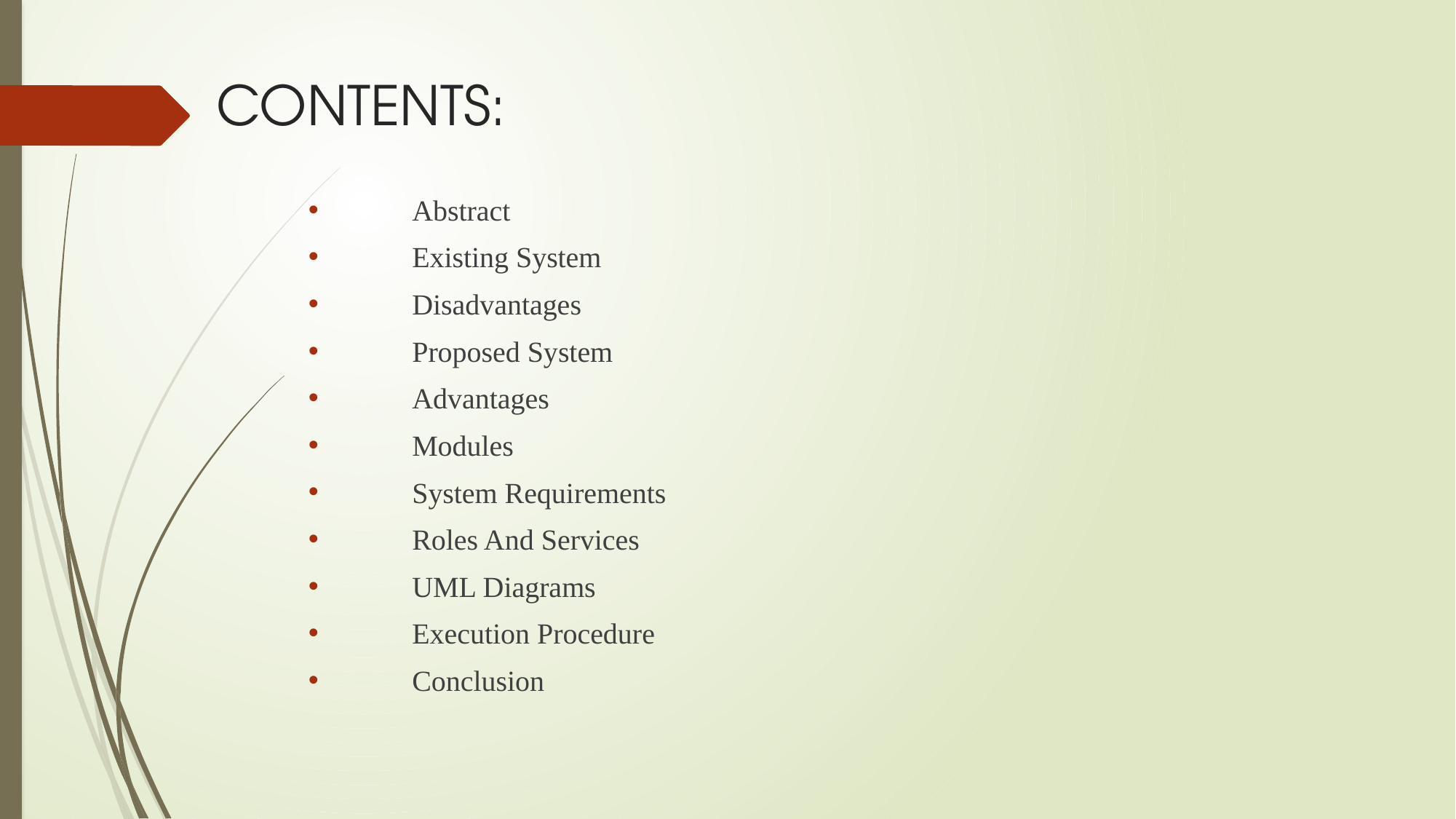

# CONTENTS:
Abstract
Existing System
Disadvantages
Proposed System
Advantages
Modules
System Requirements
Roles And Services
UML Diagrams
Execution Procedure
Conclusion